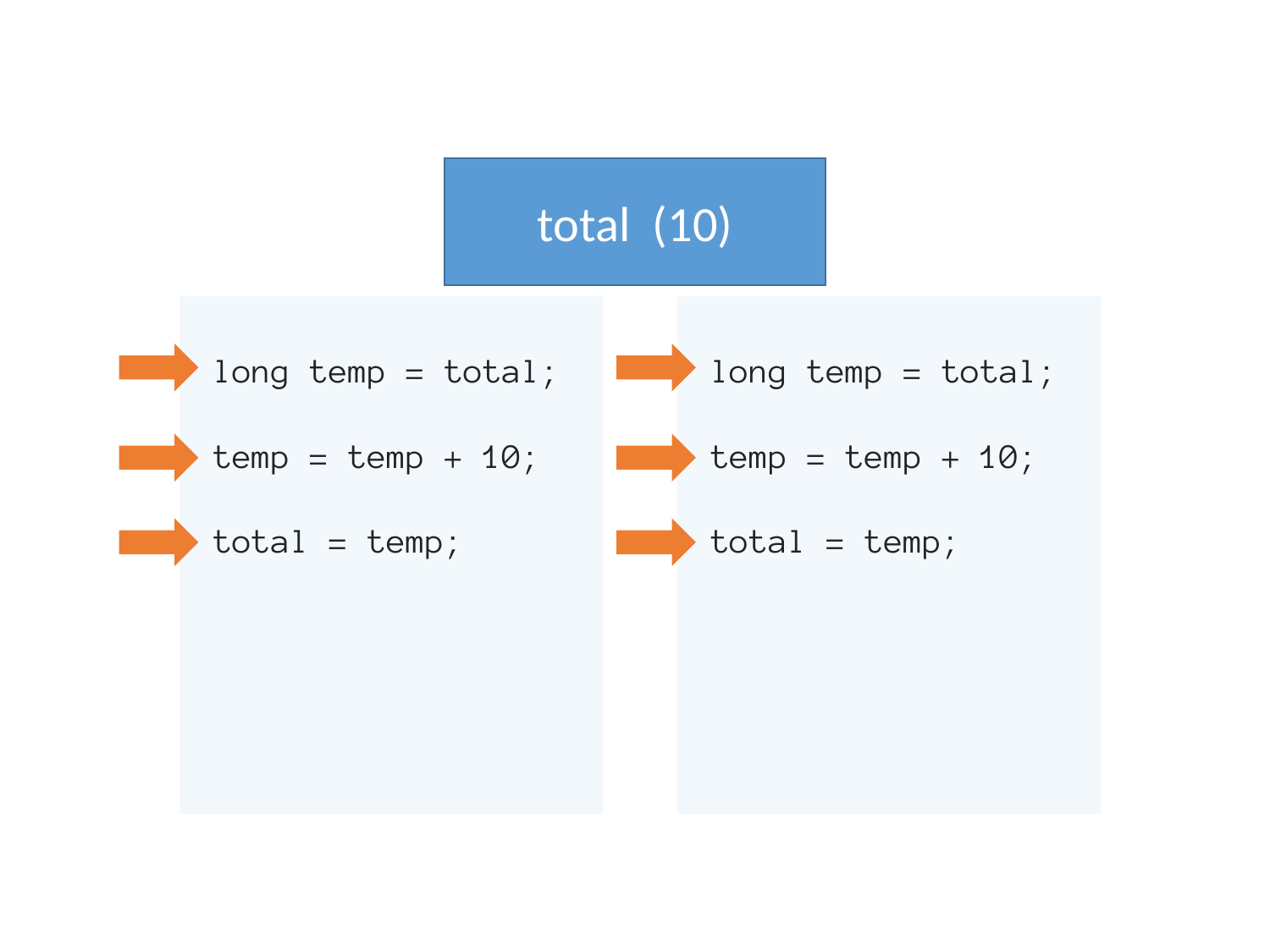

total  (0)
total  (10)

long temp = total;

temp = temp + 10;

total = temp;
long temp = total;

temp = temp + 10;

total = temp;